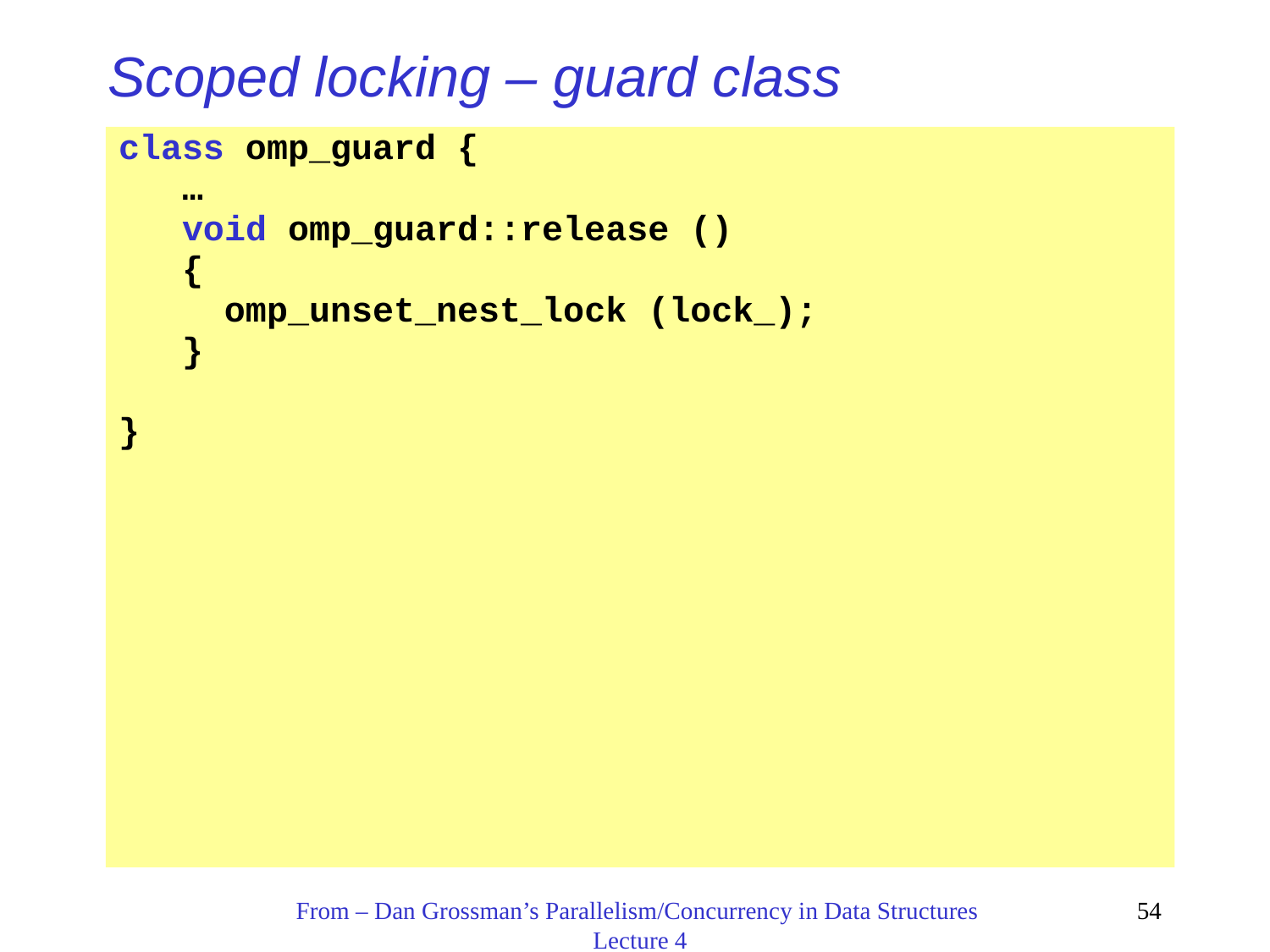

# Scoped locking – guard class
class omp_guard {
…
void omp_guard::release ()
{
  omp_unset_nest_lock (lock_);
}

}
From – Dan Grossman’s Parallelism/Concurrency in Data Structures
Lecture 4
54